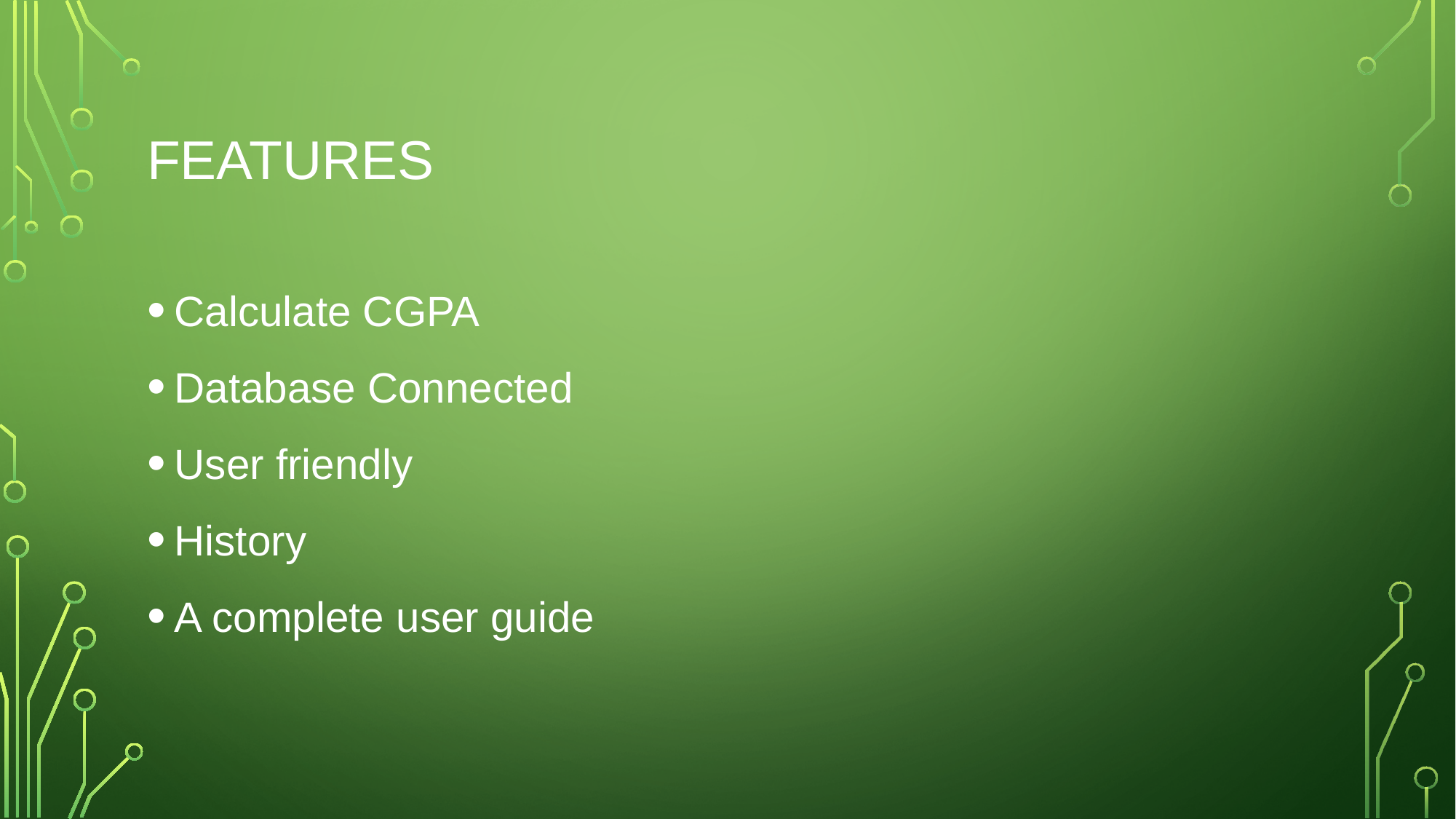

# Features
Calculate CGPA
Database Connected
User friendly
History
A complete user guide